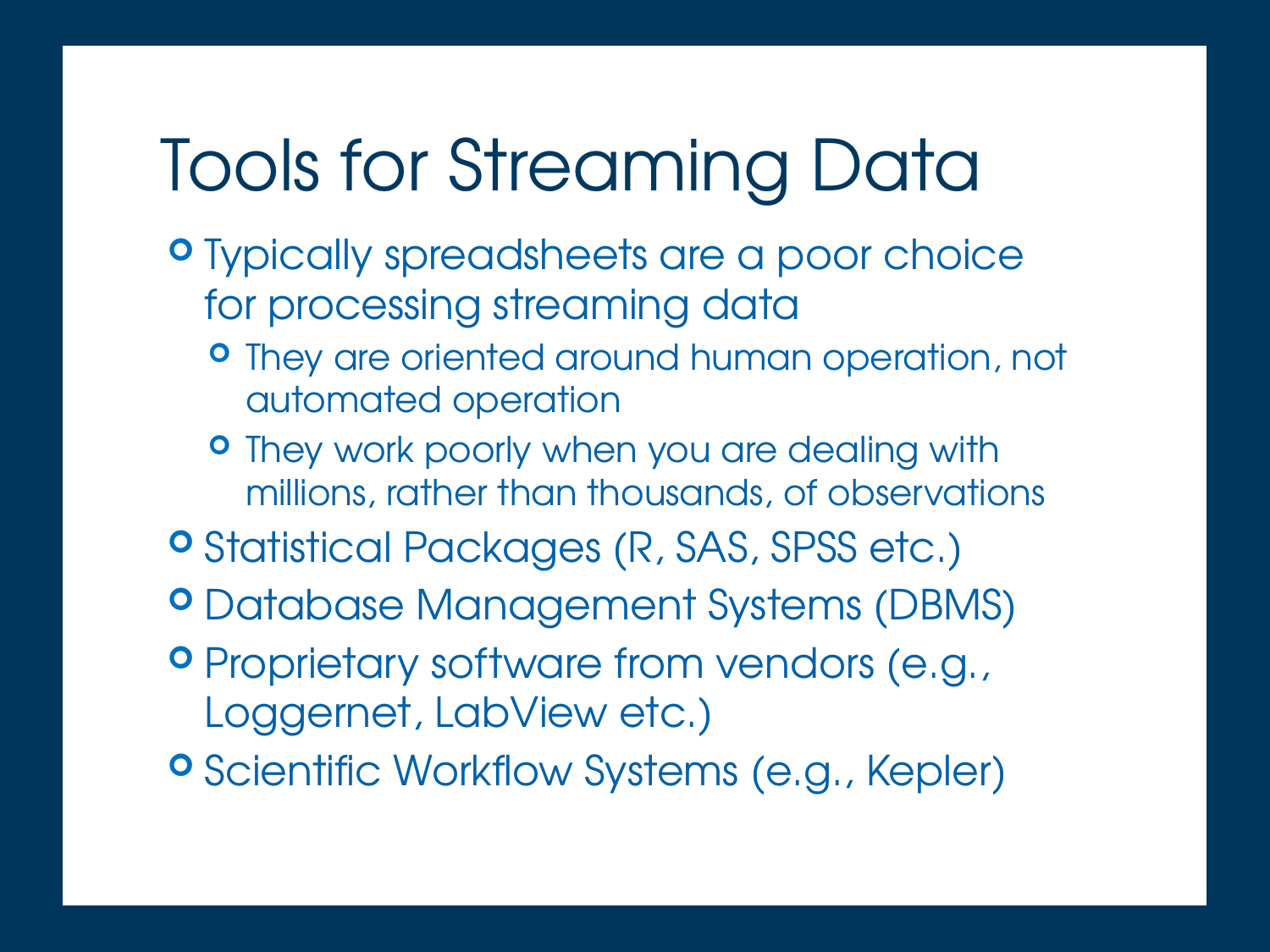

# Tools for Streaming Data
Typically spreadsheets are a poor choice for processing streaming data
They are oriented around human operation, not automated operation
They work poorly when you are dealing with millions, rather than thousands, of observations
Statistical Packages (R, SAS, SPSS etc.)
Database Management Systems (DBMS)
Proprietary software from vendors (e.g., Loggernet, LabView etc.)
Scientific Workflow Systems (e.g., Kepler)